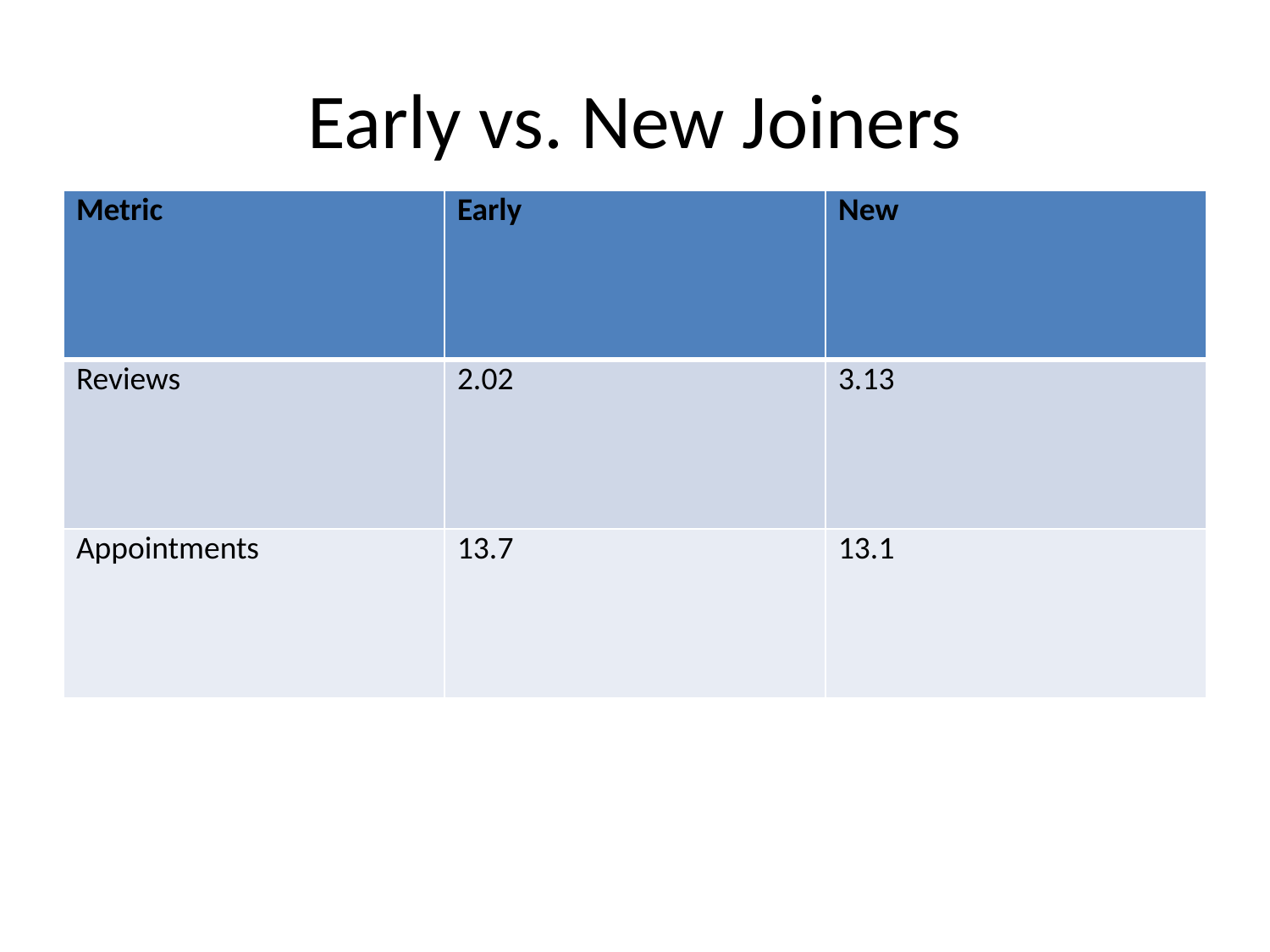

# Early vs. New Joiners
| Metric | Early | New |
| --- | --- | --- |
| Reviews | 2.02 | 3.13 |
| Appointments | 13.7 | 13.1 |